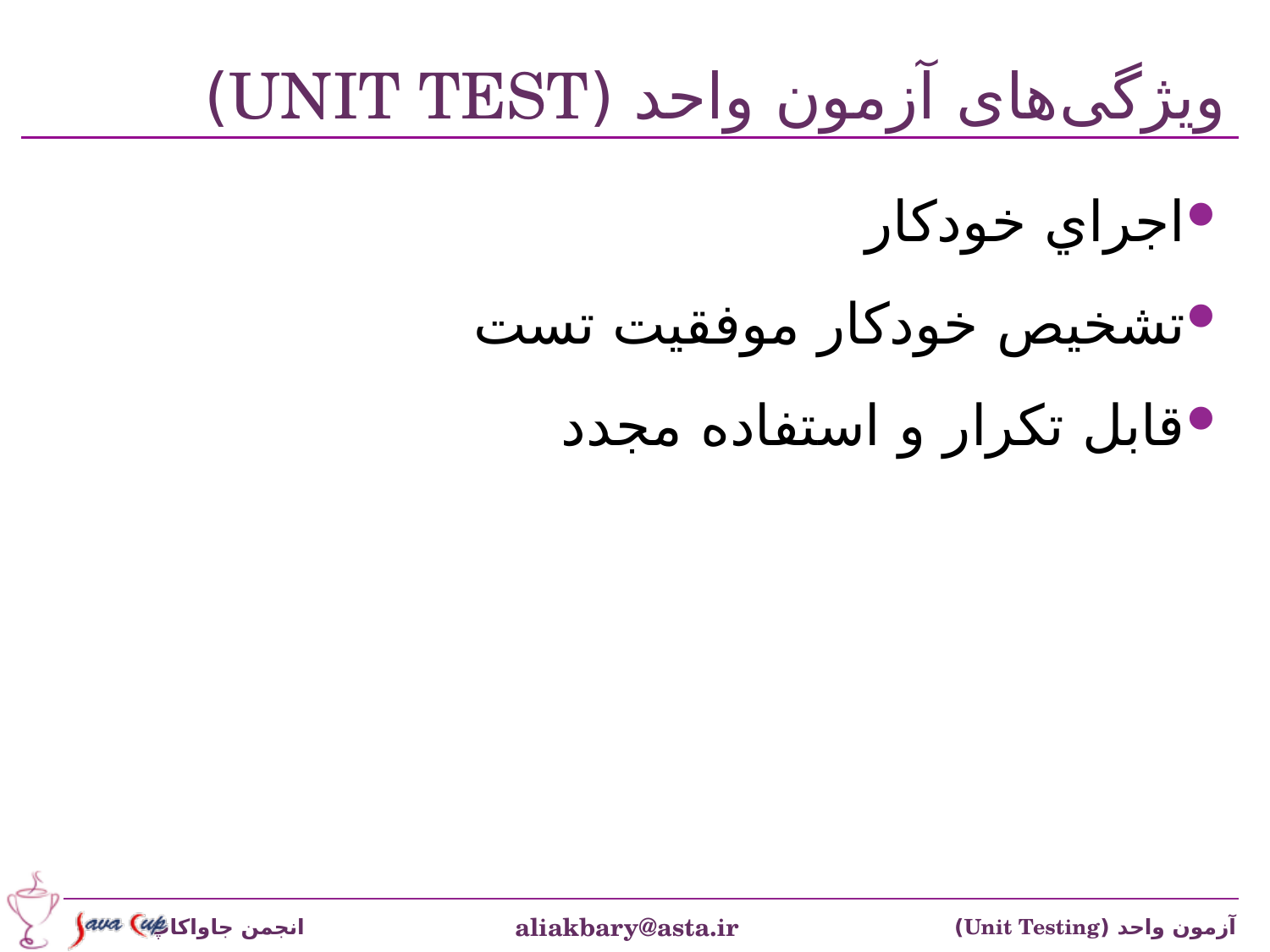

# ويژگی‌های آزمون واحد (Unit Test)
اجراي خودکار
تشخيص خودکار موفقيت تست
قابل تكرار و استفاده مجدد